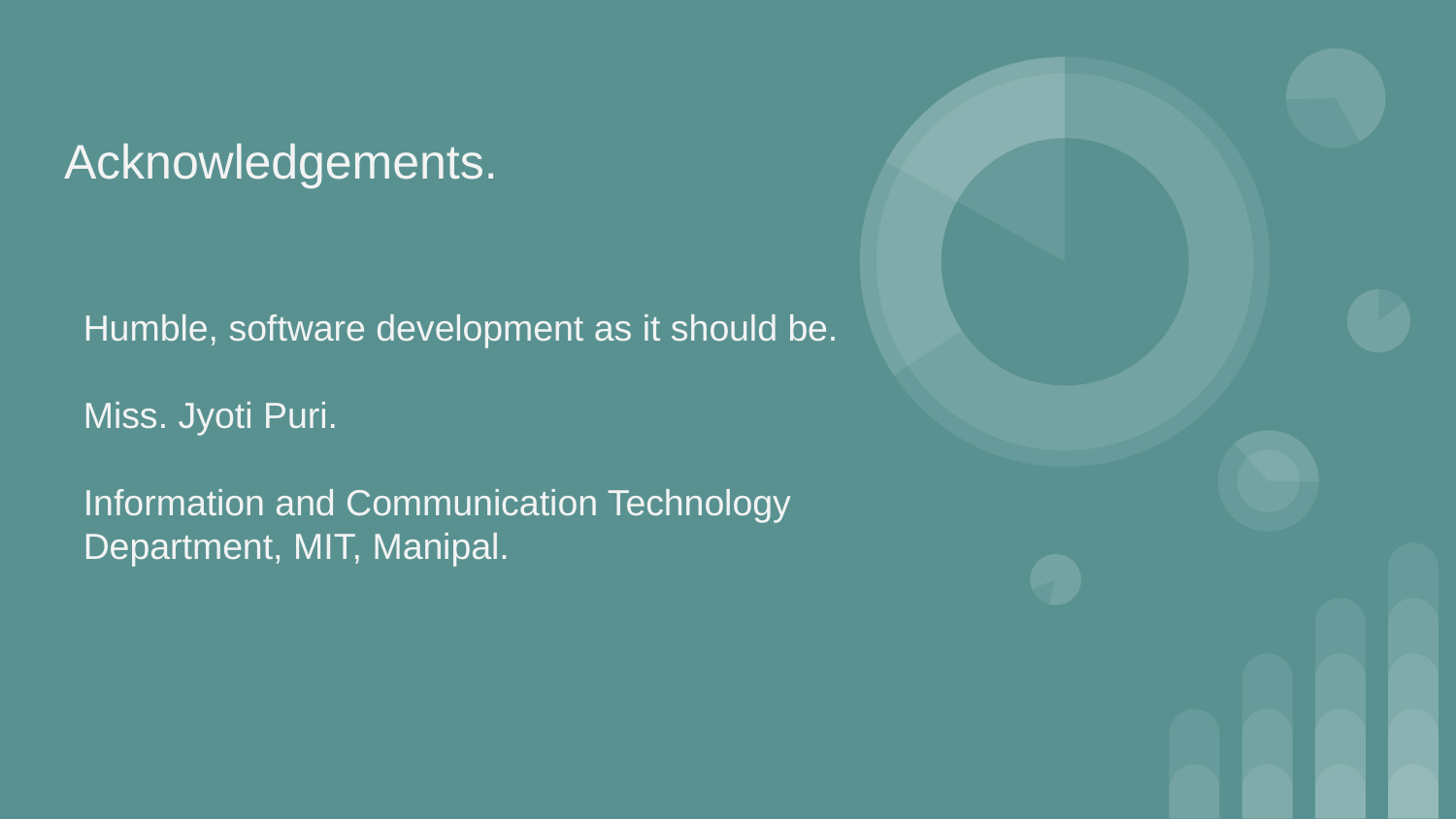

# Acknowledgements.

Humble, software development as it should be.

Miss. Jyoti Puri.

Information and Communication Technology Department, MIT, Manipal.